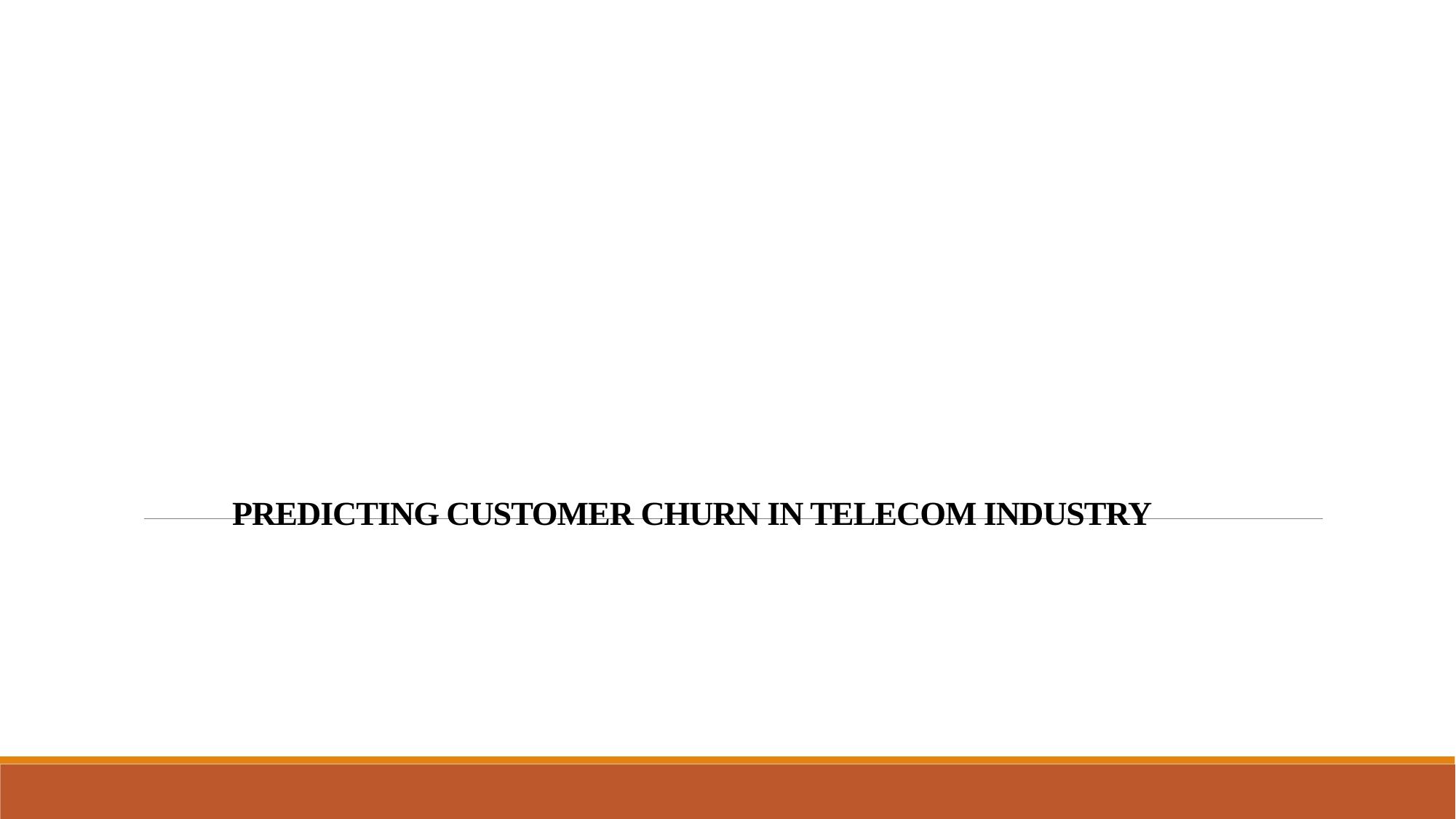

# PREDICTING CUSTOMER CHURN IN TELECOM INDUSTRY